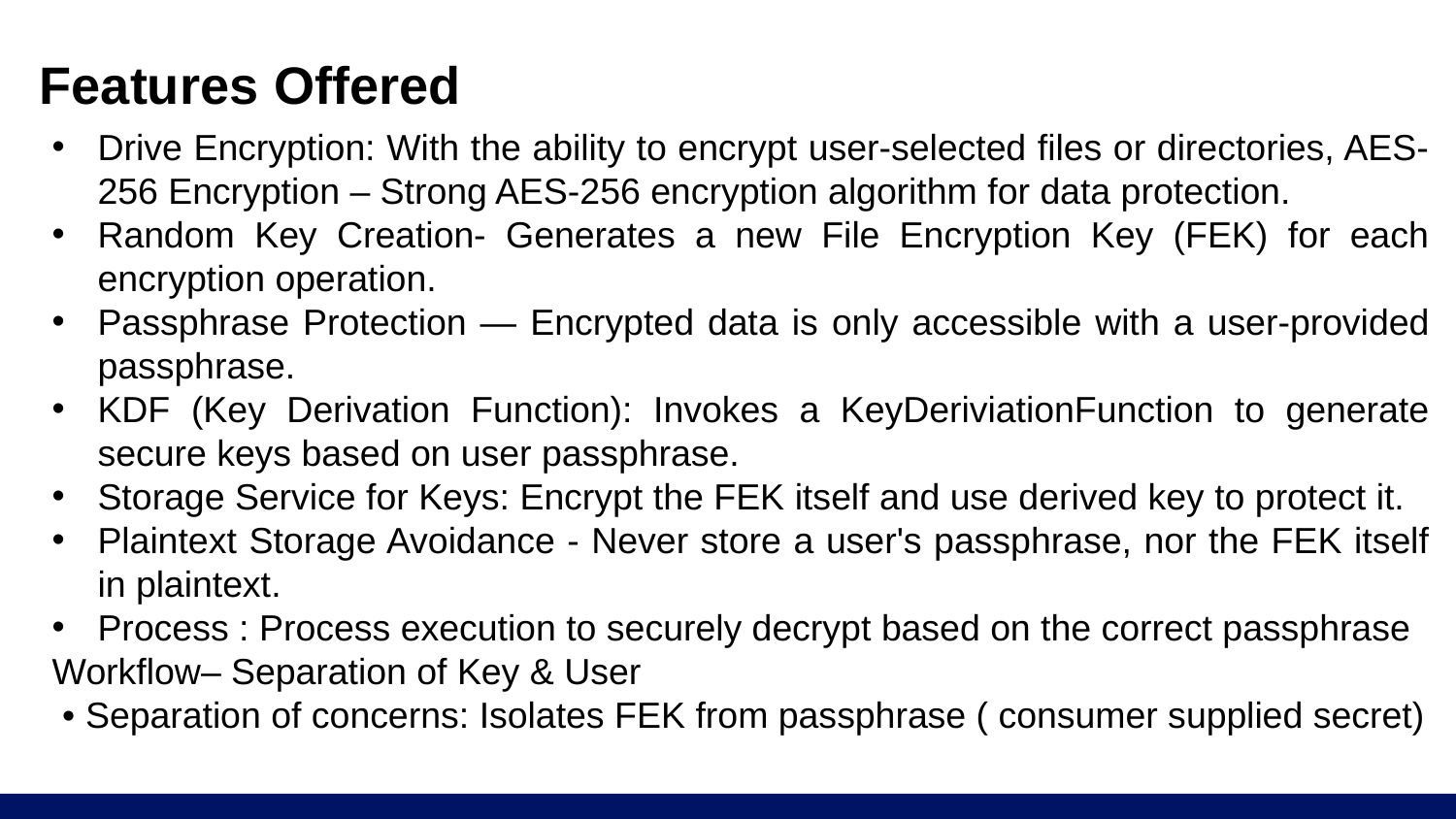

# Features Offered
Drive Encryption: With the ability to encrypt user-selected files or directories, AES-256 Encryption – Strong AES-256 encryption algorithm for data protection.
Random Key Creation- Generates a new File Encryption Key (FEK) for each encryption operation.
Passphrase Protection — Encrypted data is only accessible with a user-provided passphrase.
KDF (Key Derivation Function): Invokes a KeyDeriviationFunction to generate secure keys based on user passphrase.
Storage Service for Keys: Encrypt the FEK itself and use derived key to protect it.
Plaintext Storage Avoidance - Never store a user's passphrase, nor the FEK itself in plaintext.
Process : Process execution to securely decrypt based on the correct passphrase
Workflow– Separation of Key & User
 • Separation of concerns: Isolates FEK from passphrase ( consumer supplied secret)